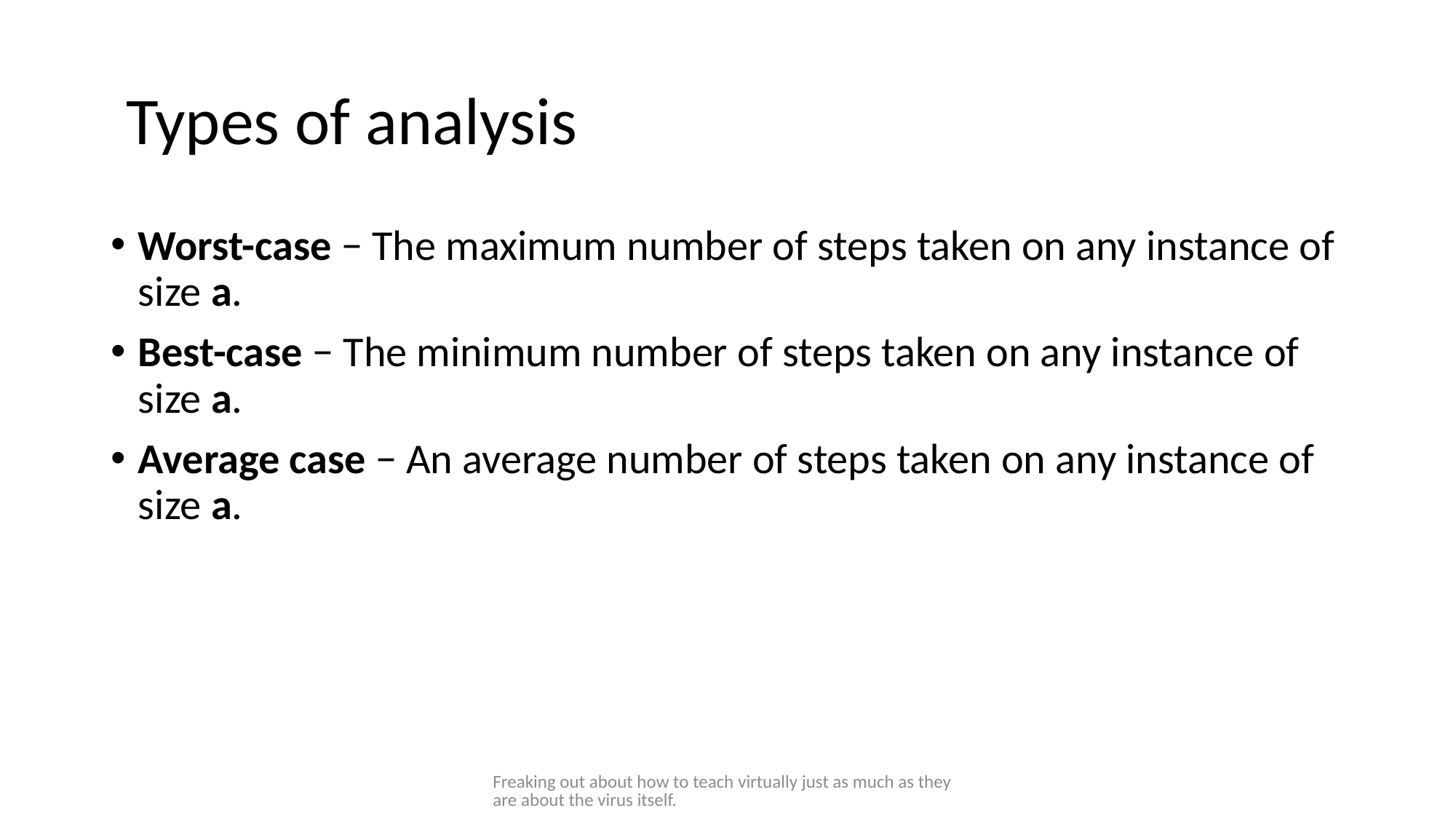

# Types of analysis
Worst-case − The maximum number of steps taken on any instance of size a.
Best-case − The minimum number of steps taken on any instance of size a.
Average case − An average number of steps taken on any instance of size a.

Freaking out about how to teach virtually just as much as they are about the virus itself.